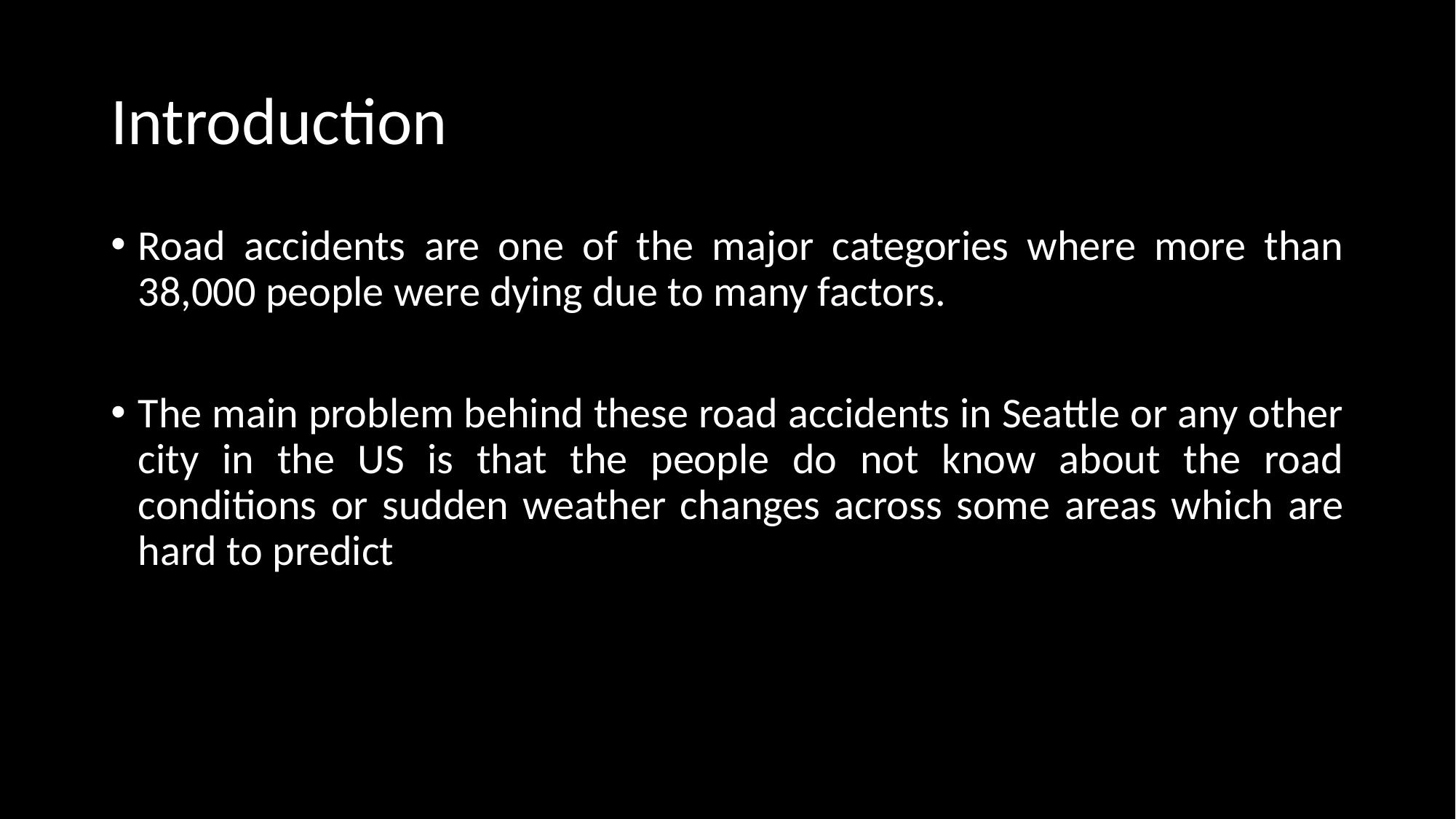

# Introduction
Road accidents are one of the major categories where more than 38,000 people were dying due to many factors.

The main problem behind these road accidents in Seattle or any other city in the US is that the people do not know about the road conditions or sudden weather changes across some areas which are hard to predict